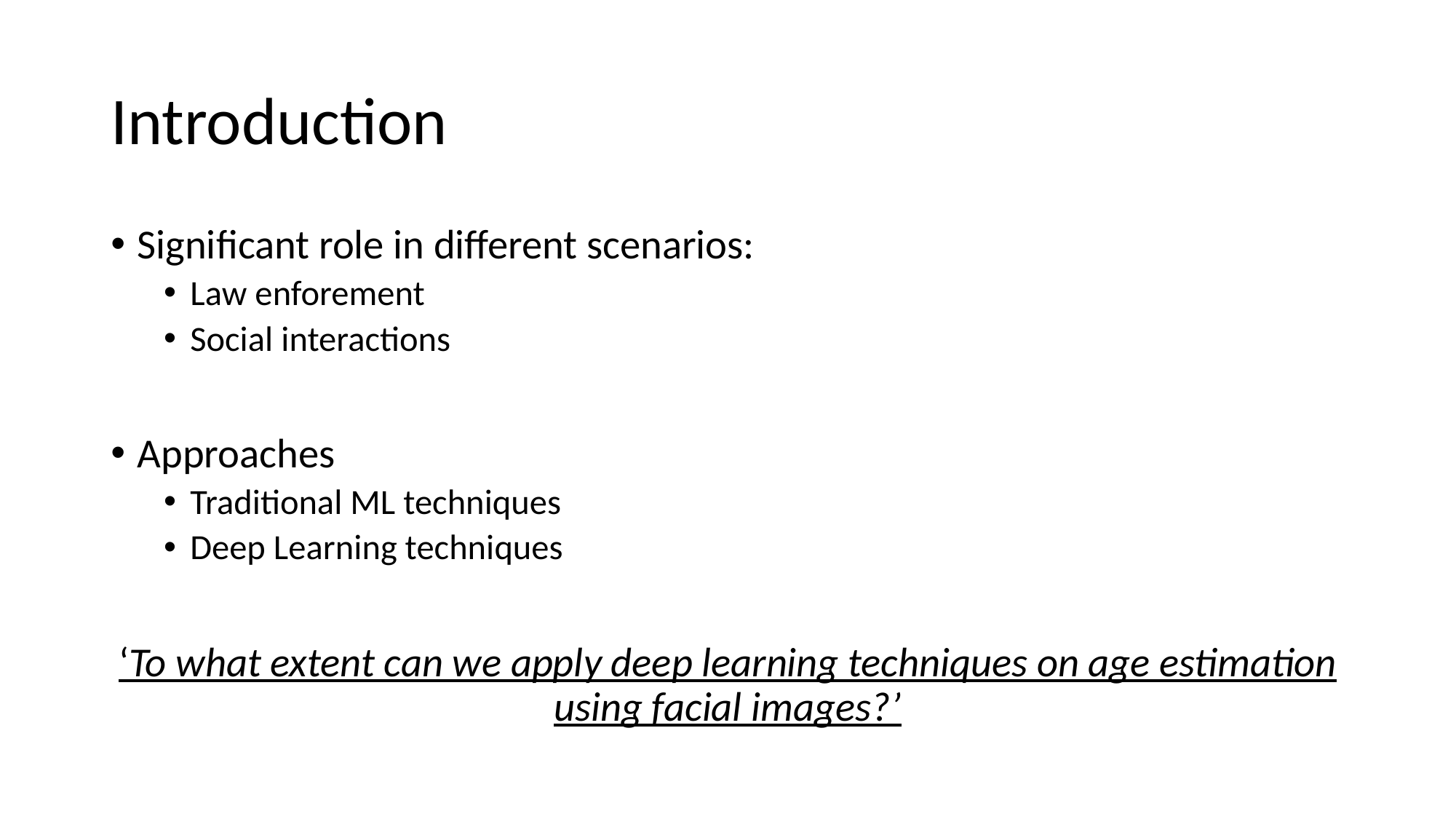

# Introduction
Significant role in different scenarios:
Law enforement
Social interactions

Approaches
Traditional ML techniques
Deep Learning techniques

‘To what extent can we apply deep learning techniques on age estimation using facial images?’